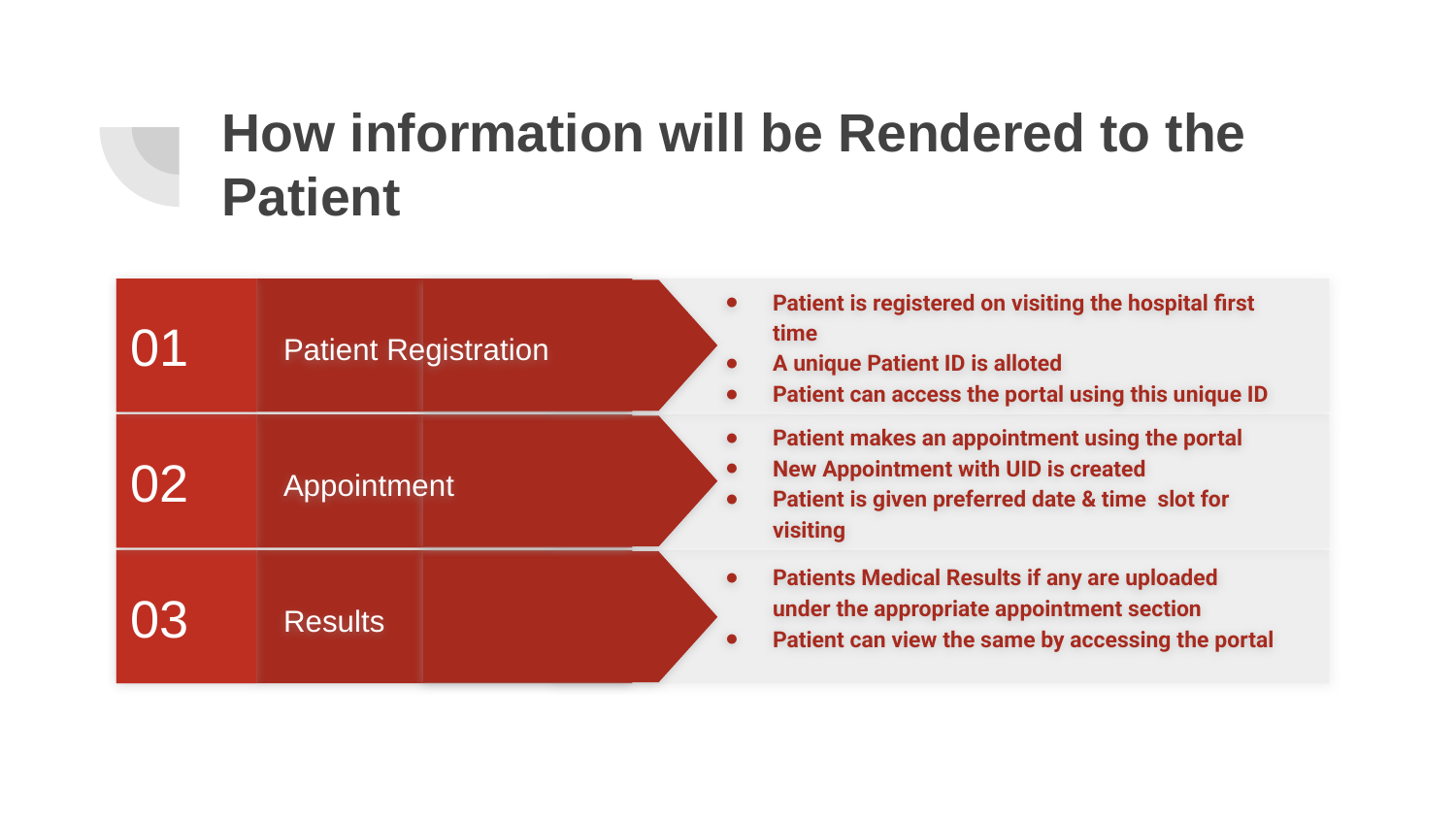

# How information will be Rendered to the Patient

01

Patient is registered on visiting the hospital first time
A unique Patient ID is alloted
Patient can access the portal using this unique ID
Patient Registration

02

Patient makes an appointment using the portal
New Appointment with UID is created
Patient is given preferred date & time  slot for visiting
Appointment

03

Patients Medical Results if any are uploaded under the appropriate appointment section
Patient can view the same by accessing the portal

Results